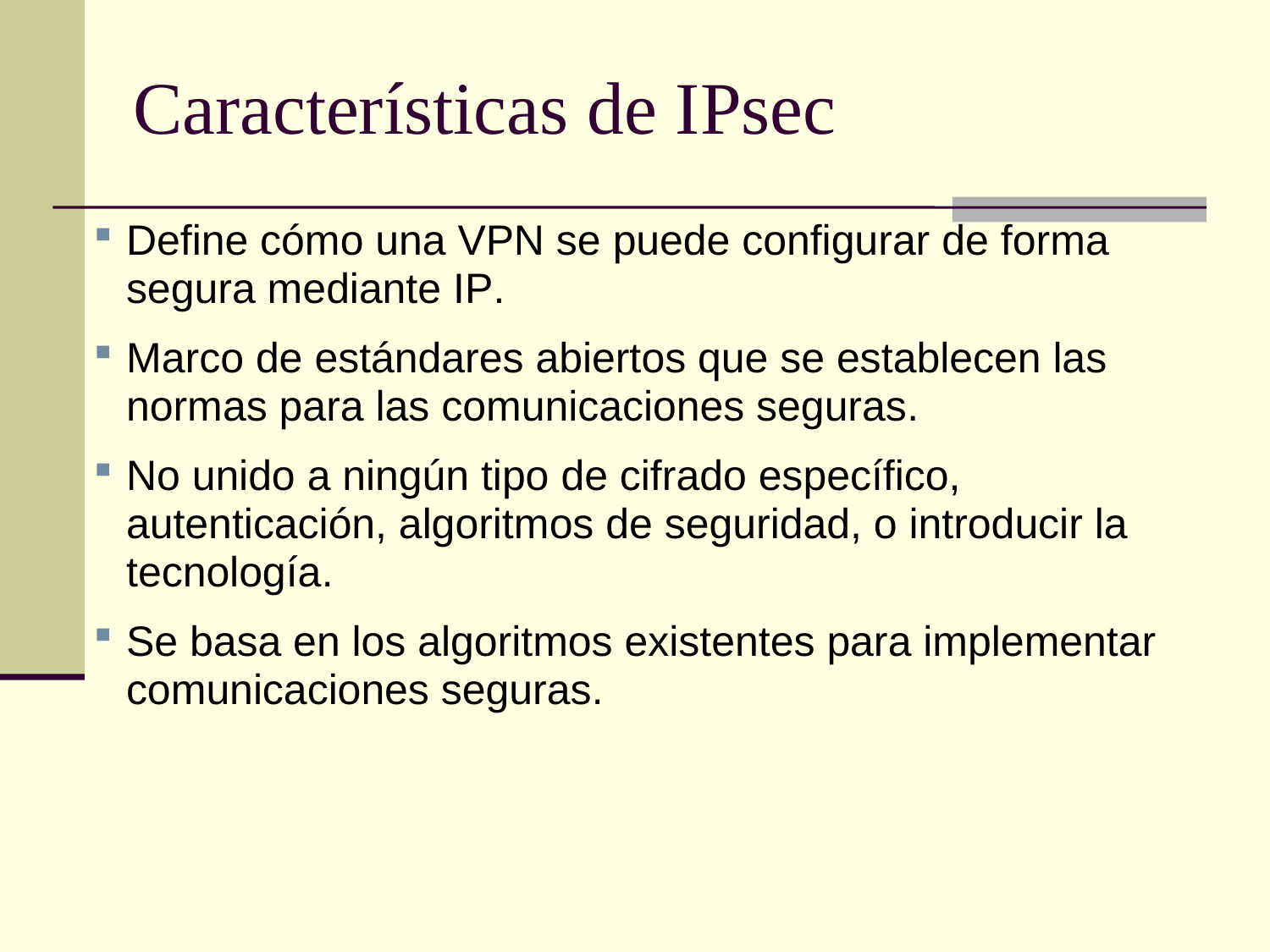

# Características de IPsec
Define cómo una VPN se puede configurar de forma segura mediante IP.
Marco de estándares abiertos que se establecen las normas para las comunicaciones seguras.
No unido a ningún tipo de cifrado específico, autenticación, algoritmos de seguridad, o introducir la tecnología.
Se basa en los algoritmos existentes para implementar comunicaciones seguras.